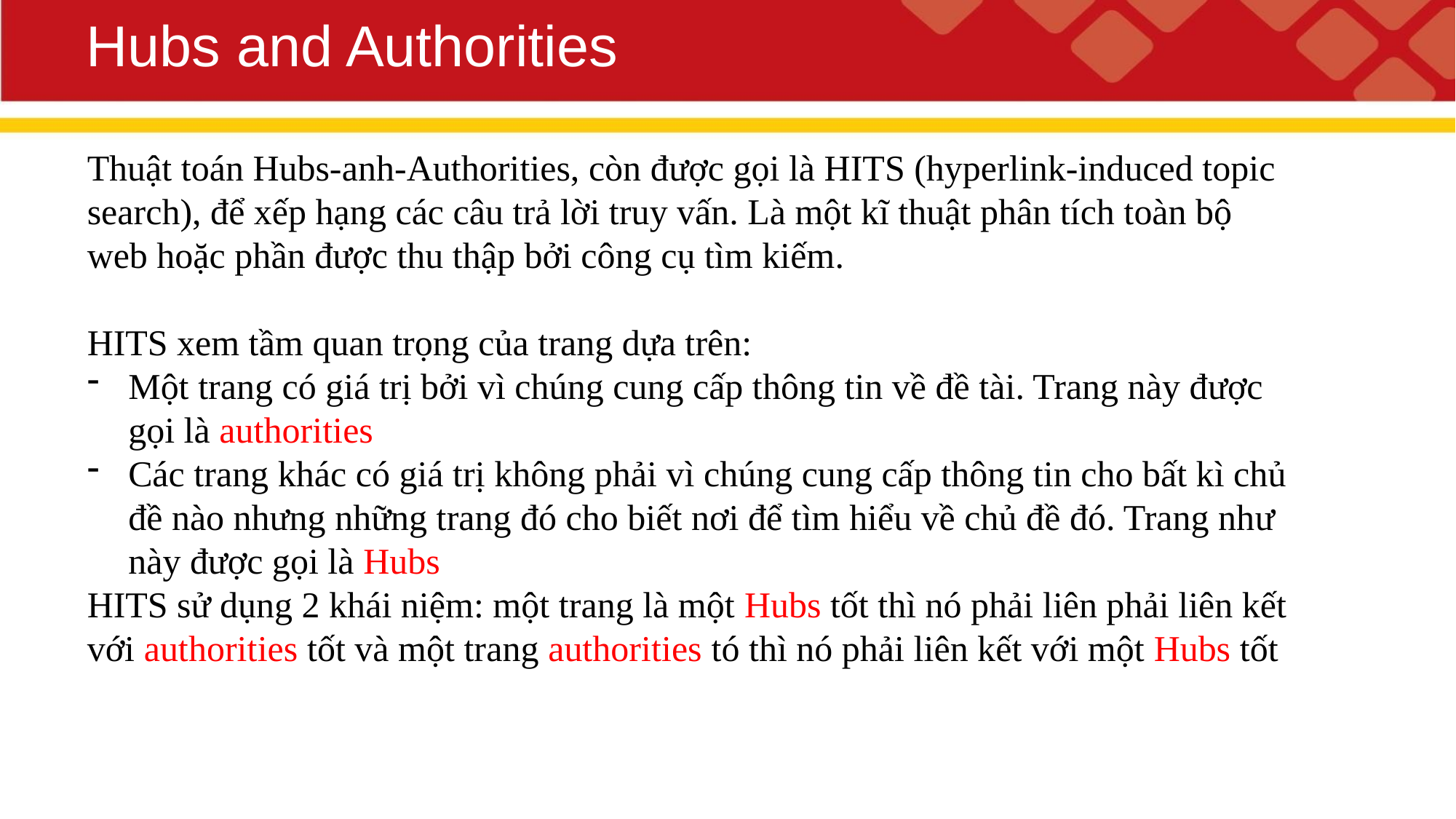

# Hubs and Authorities
Thuật toán Hubs-anh-Authorities, còn được gọi là HITS (hyperlink-induced topic search), để xếp hạng các câu trả lời truy vấn. Là một kĩ thuật phân tích toàn bộ web hoặc phần được thu thập bởi công cụ tìm kiếm.

HITS xem tầm quan trọng của trang dựa trên:
Một trang có giá trị bởi vì chúng cung cấp thông tin về đề tài. Trang này được gọi là authorities
Các trang khác có giá trị không phải vì chúng cung cấp thông tin cho bất kì chủ đề nào nhưng những trang đó cho biết nơi để tìm hiểu về chủ đề đó. Trang như này được gọi là Hubs
HITS sử dụng 2 khái niệm: một trang là một Hubs tốt thì nó phải liên phải liên kết với authorities tốt và một trang authorities tó thì nó phải liên kết với một Hubs tốt